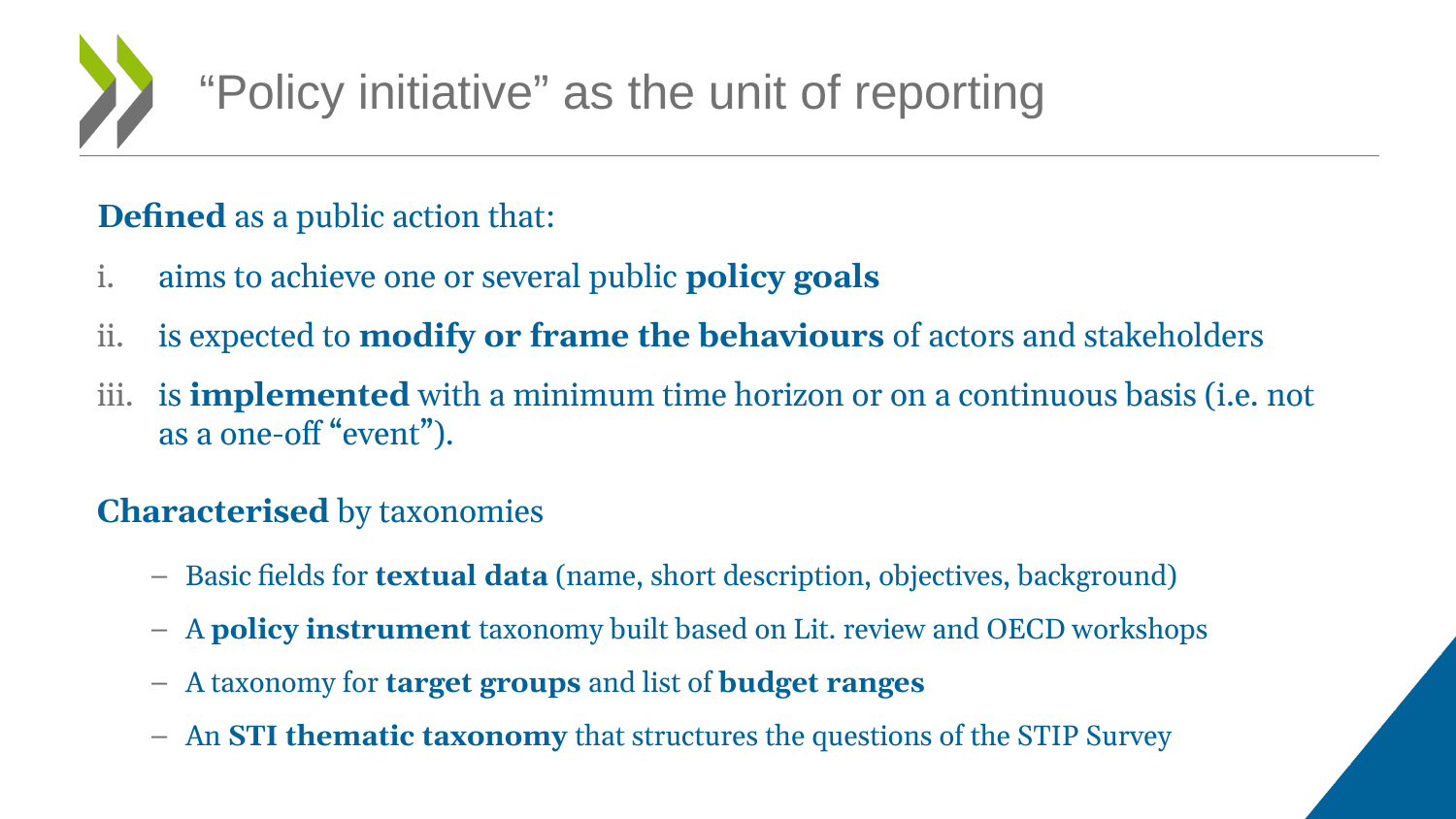

# “Policy initiative” as the unit of reporting
Defined as a public action that:
aims to achieve one or several public policy goals
is expected to modify or frame the behaviours of actors and stakeholders
is implemented with a minimum time horizon or on a continuous basis (i.e. not as a one-off “event”).
Characterised by taxonomies
Basic fields for textual data (name, short description, objectives, background)
A policy instrument taxonomy built based on Lit. review and OECD workshops
A taxonomy for target groups and list of budget ranges
An STI thematic taxonomy that structures the questions of the STIP Survey